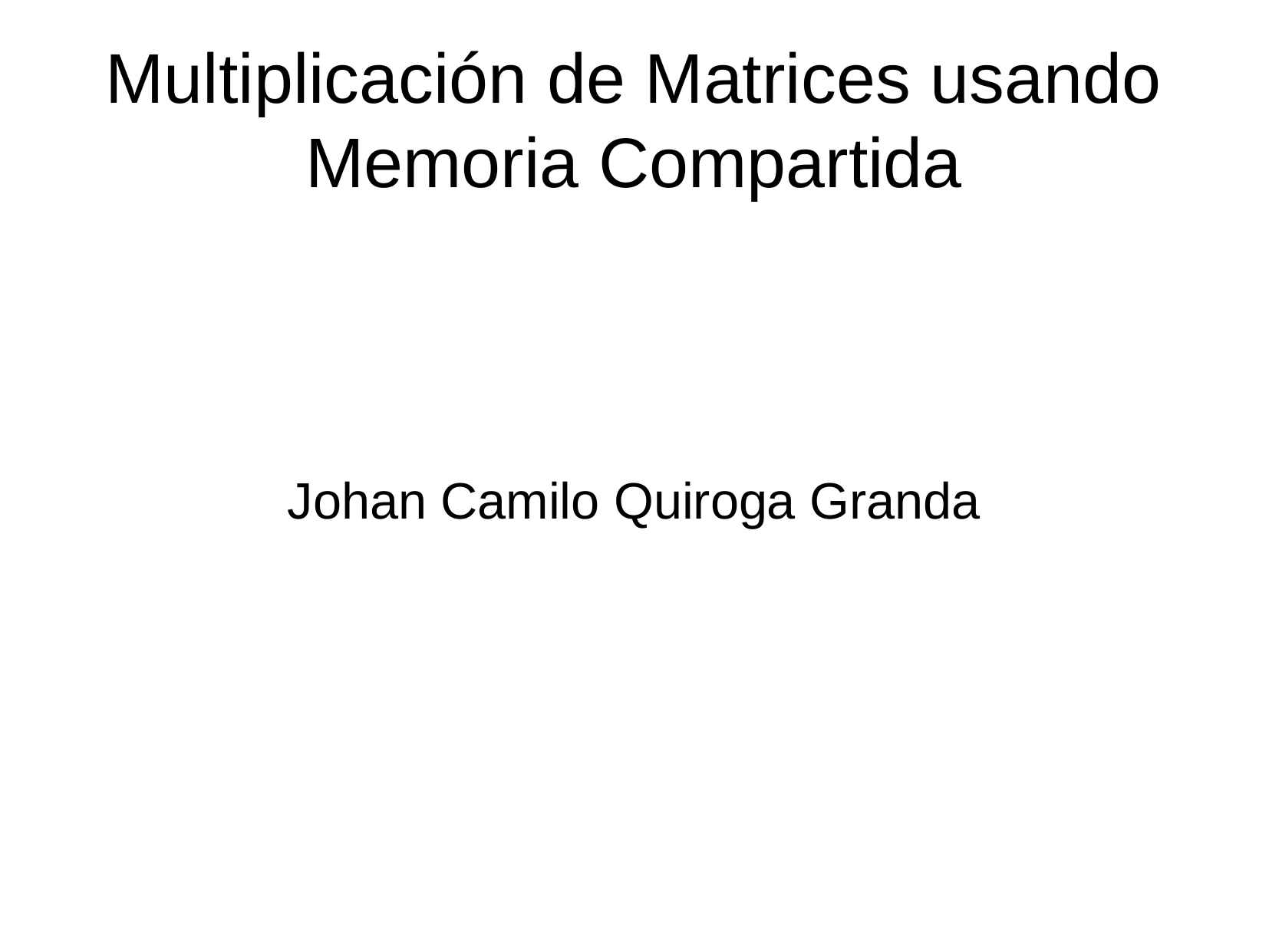

Multiplicación de Matrices usando Memoria Compartida
Johan Camilo Quiroga Granda